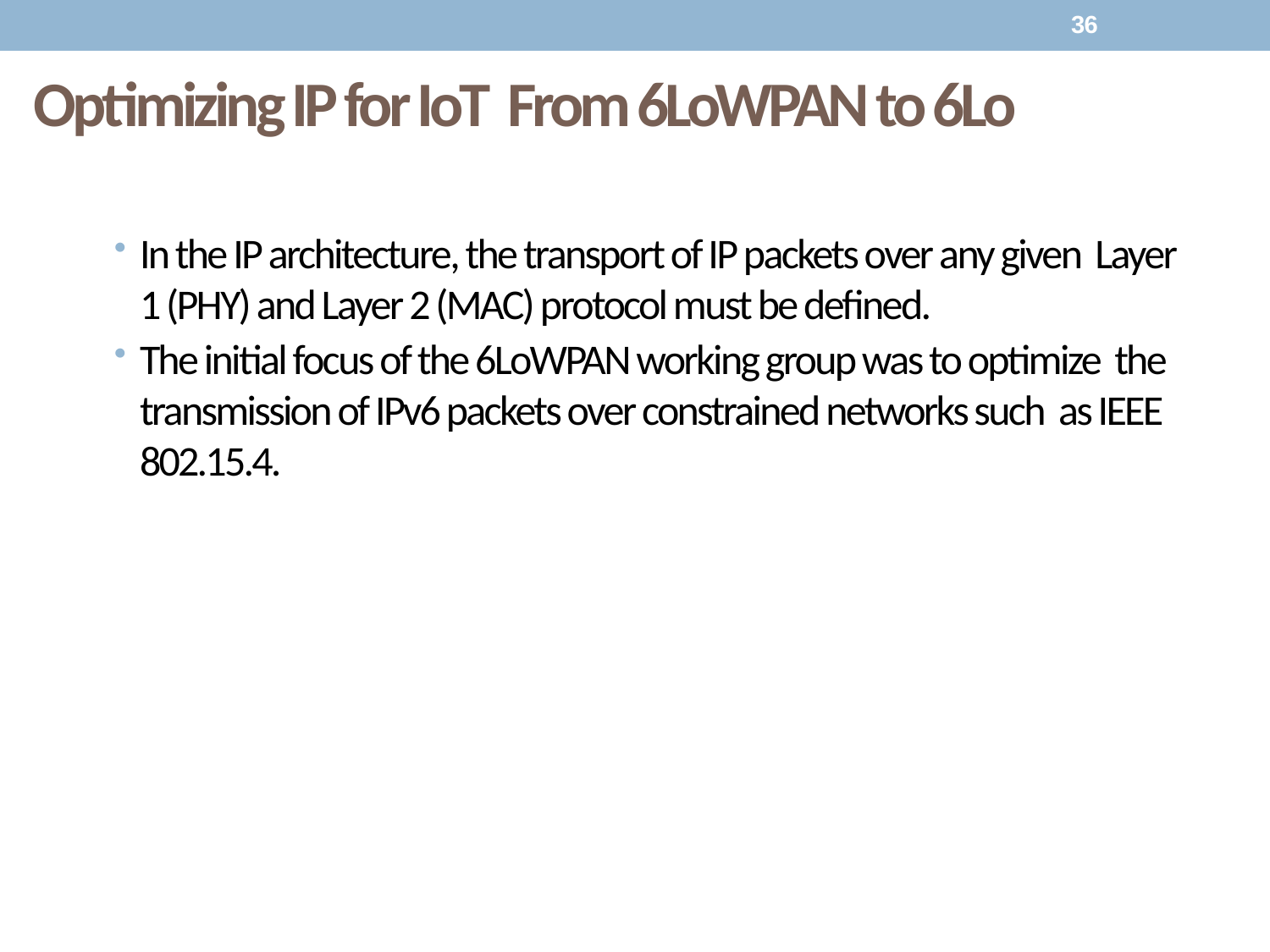

36
# Optimizing IP for IoT  From 6LoWPAN to 6Lo
In the IP architecture, the transport of IP packets over any given  Layer 1 (PHY) and Layer 2 (MAC) protocol must be defined.
The initial focus of the 6LoWPAN working group was to optimize  the transmission of IPv6 packets over constrained networks such  as IEEE 802.15.4.